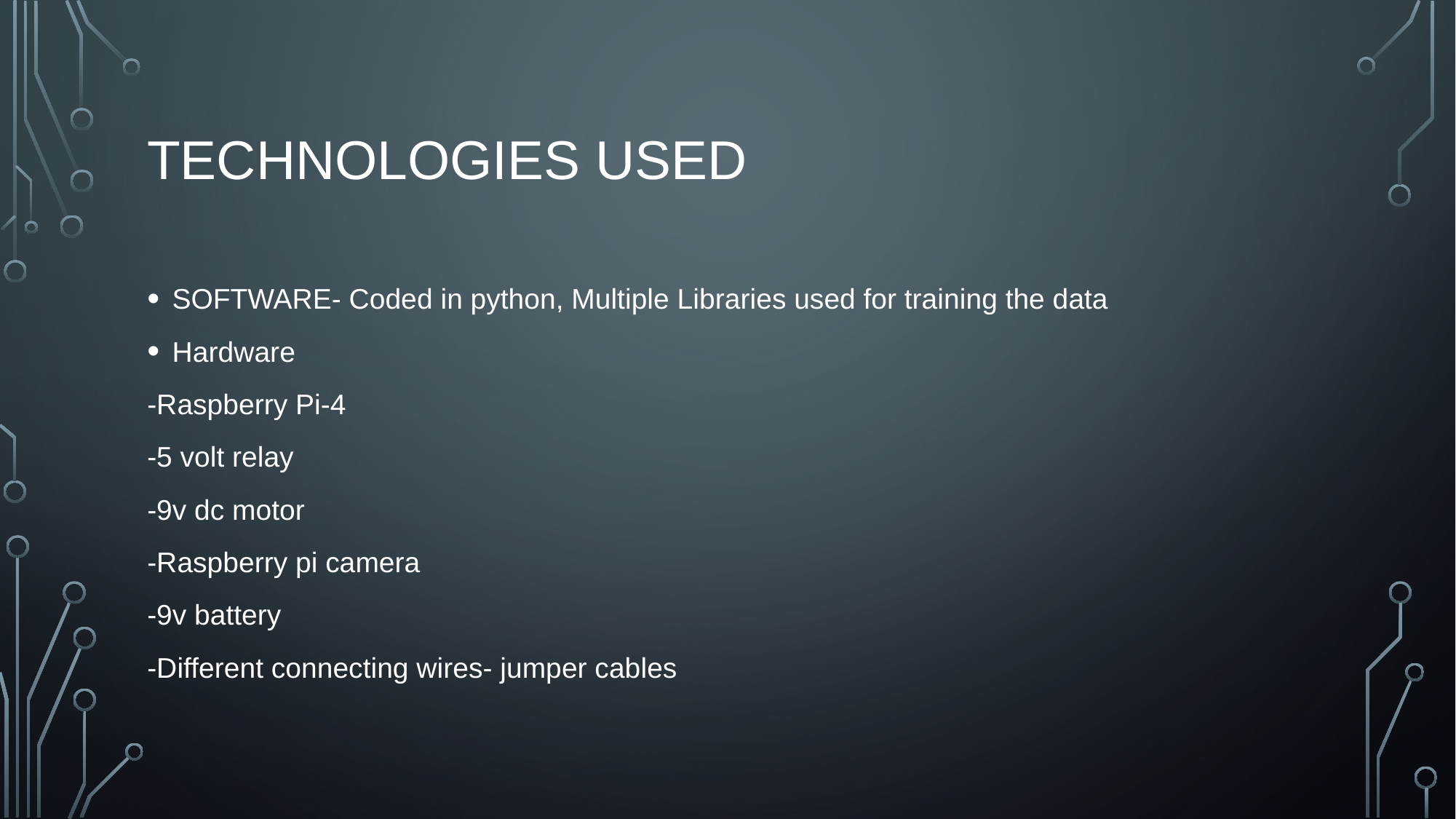

# TECHNOLOGIES USED
SOFTWARE- Coded in python, Multiple Libraries used for training the data
Hardware
-Raspberry Pi-4
-5 volt relay
-9v dc motor
-Raspberry pi camera
-9v battery
-Different connecting wires- jumper cables